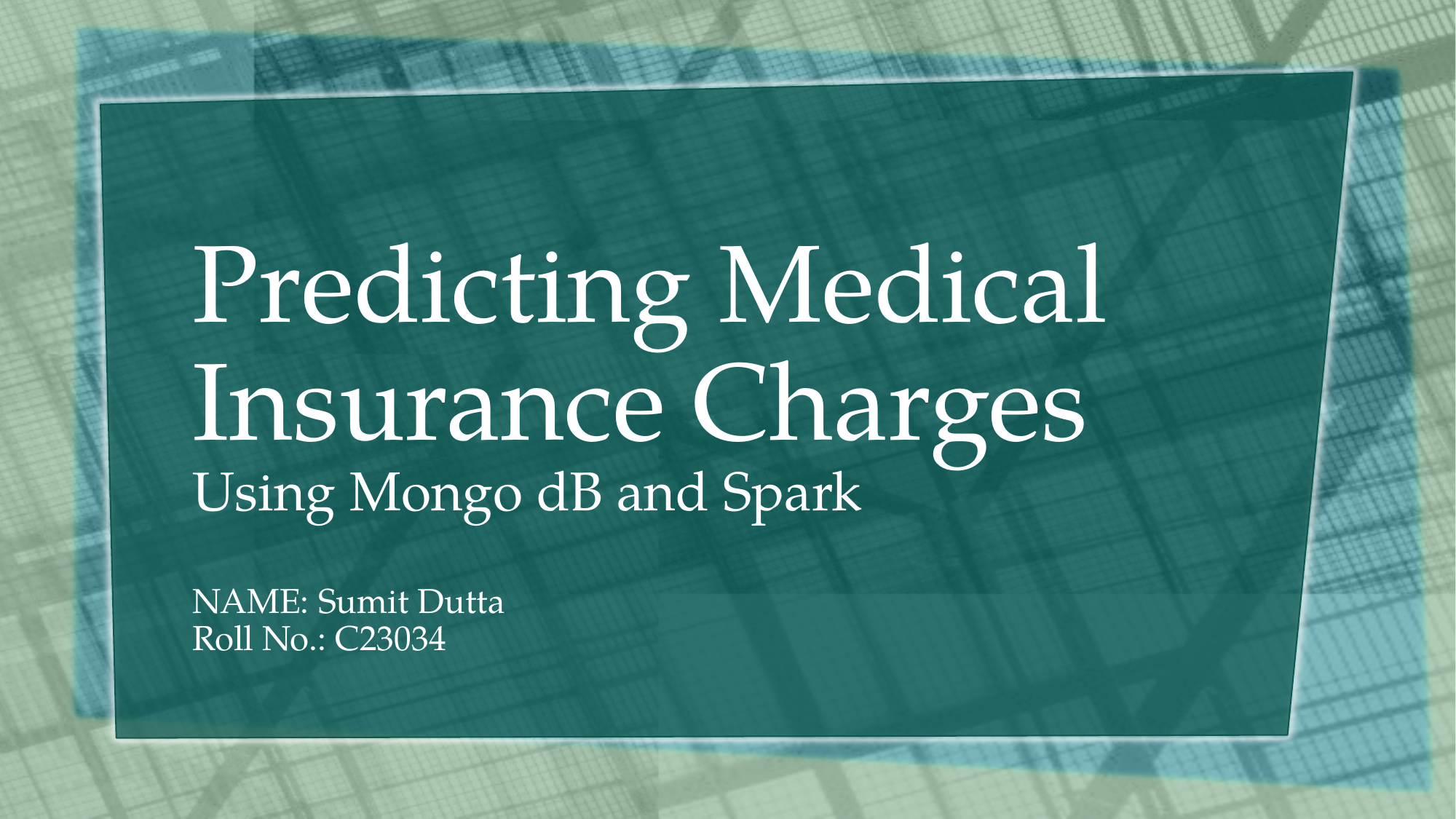

# Predicting Medical Insurance Charges Using Mongo dB and Spark

NAME: Sumit Dutta
Roll No.: C23034